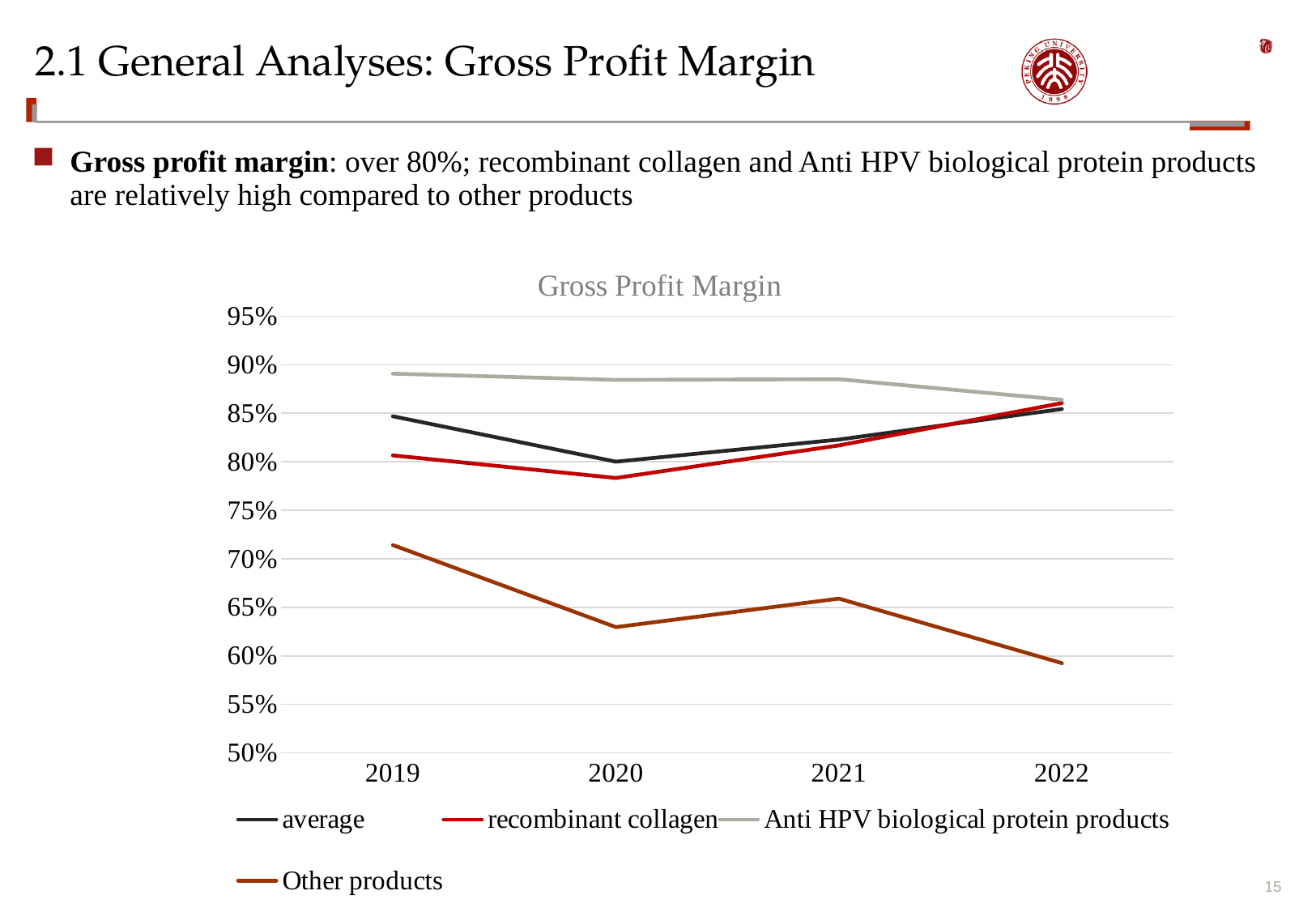

# 2.1 General Analyses: Gross Profit Margin
Gross profit margin: over 80%; recombinant collagen and Anti HPV biological protein products are relatively high compared to other products

### Chart: Gross Profit Margin

| Category | average | recombinant collagen
 | Anti HPV biological protein products
 | Other products |
|---|---|---|---|---|
| 2019 | 0.8469 | 0.8066 | 0.8908 | 0.7142 |
| 2020 | 0.8001 | 0.7833 | 0.8844 | 0.6296 |
| 2021 | 0.8229 | 0.8169 | 0.8851 | 0.659 |
| 2022 | 0.8544 | 0.8605 | 0.8639 | 0.5925 |